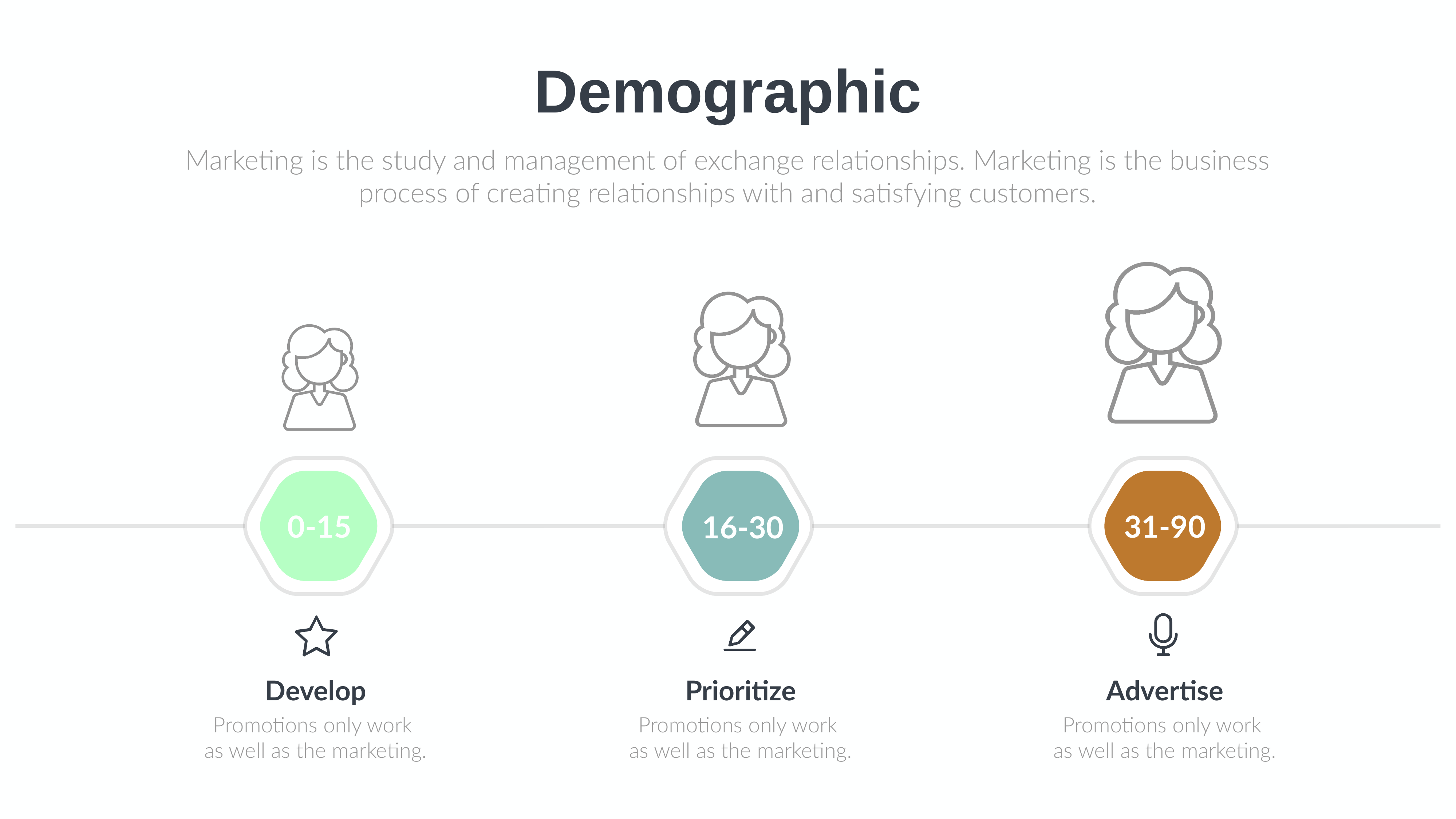

Demographic
Marketing is the study and management of exchange relationships. Marketing is the business process of creating relationships with and satisfying customers.

0-15
31-90
16-30

Develop
Promotions only work
as well as the marketing.
Prioritize
Promotions only work
as well as the marketing.
Advertise
Promotions only work
as well as the marketing.